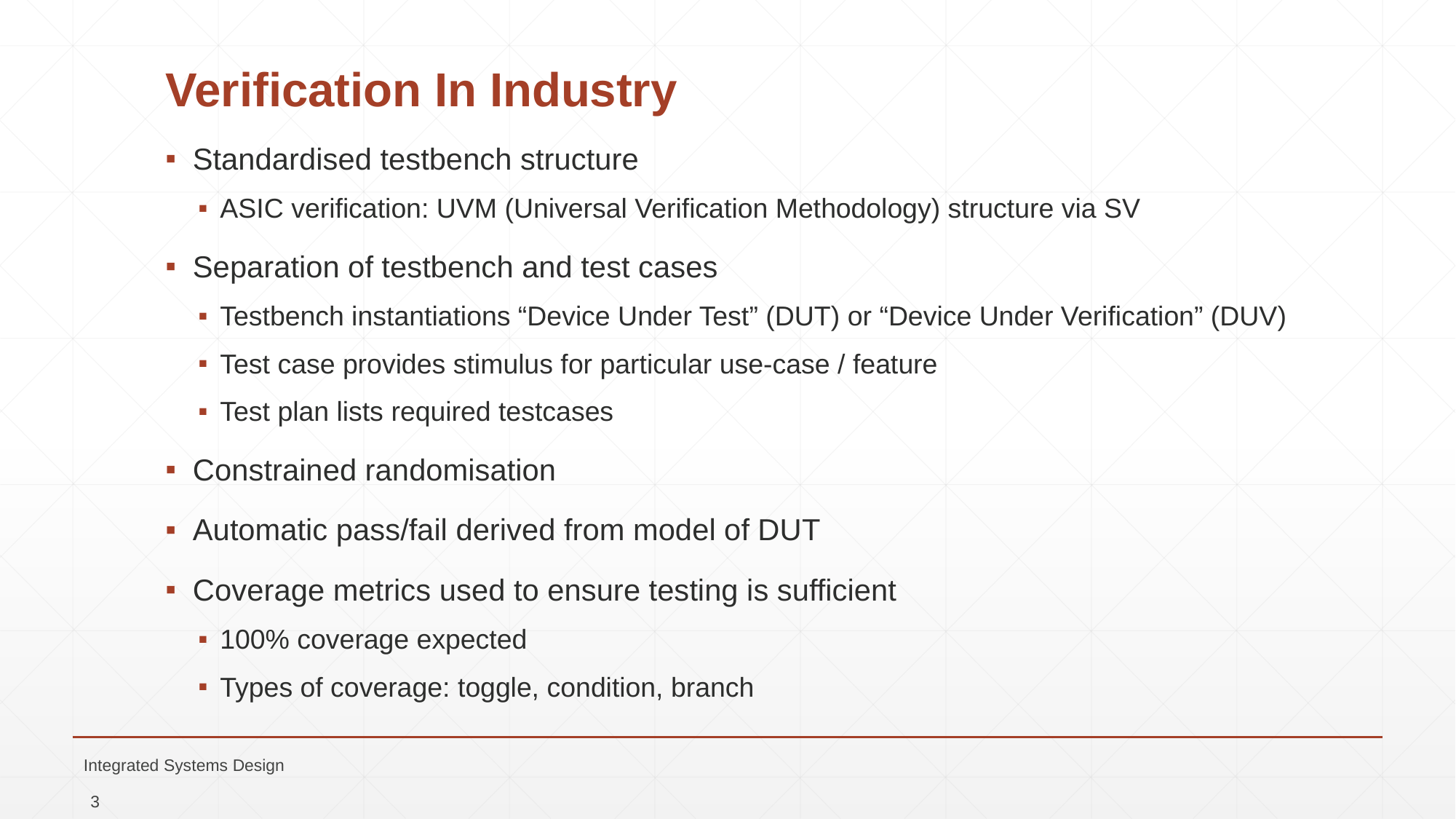

# Verification In Industry
Standardised testbench structure
ASIC verification: UVM (Universal Verification Methodology) structure via SV
Separation of testbench and test cases
Testbench instantiations “Device Under Test” (DUT) or “Device Under Verification” (DUV)
Test case provides stimulus for particular use-case / feature
Test plan lists required testcases
Constrained randomisation
Automatic pass/fail derived from model of DUT
Coverage metrics used to ensure testing is sufficient
100% coverage expected
Types of coverage: toggle, condition, branch
Integrated Systems Design
3